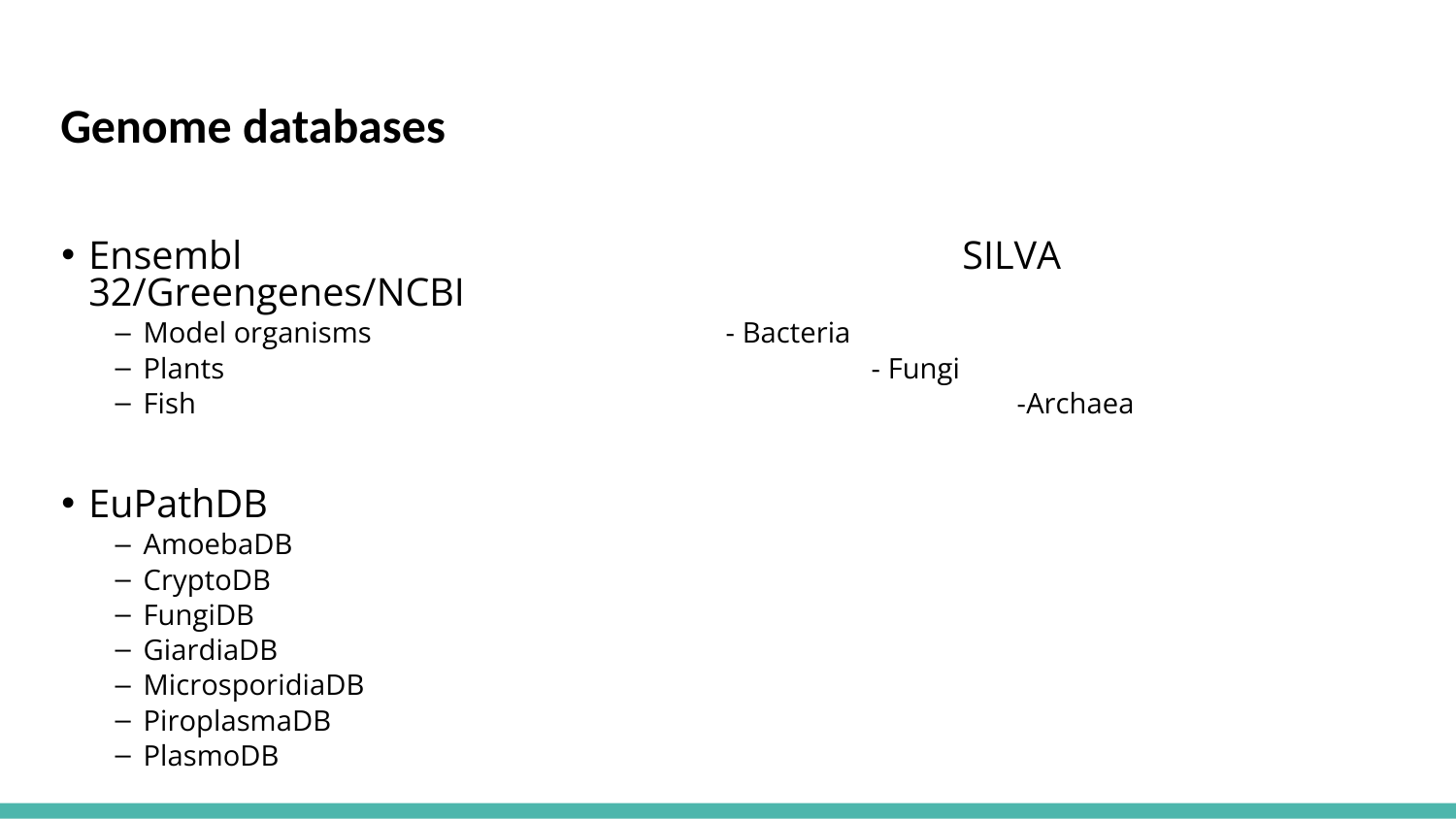

# Genome databases
Ensembl					SILVA 32/Greengenes/NCBI
Model organisms			- Bacteria
Plants					- Fungi
Fish						-Archaea

EuPathDB
AmoebaDB
CryptoDB
FungiDB
GiardiaDB
MicrosporidiaDB
PiroplasmaDB
PlasmoDB